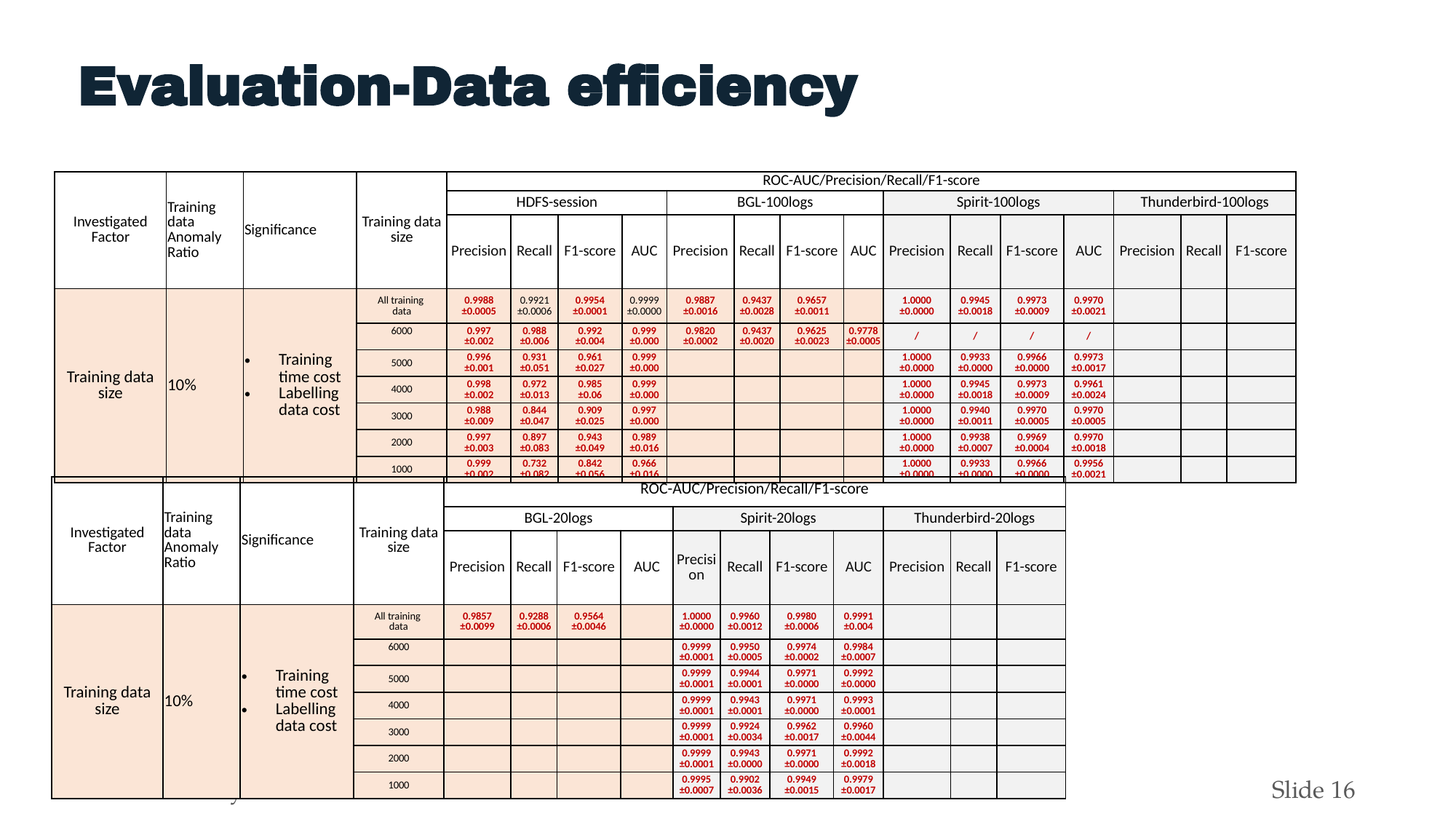

Evaluation-Data efficiency
| Investigated Factor | Training data Anomaly Ratio | Significance | Training data size | ROC-AUC/Precision/Recall/F1-score |  |  |  |  |  |  |  |  |  |  |  |  |  |  |
| --- | --- | --- | --- | --- | --- | --- | --- | --- | --- | --- | --- | --- | --- | --- | --- | --- | --- | --- |
|  |  |  |  | HDFS-session |  |  |  | BGL-100logs |  |  |  | Spirit-100logs |  |  |  | Thunderbird-100logs |  |  |
|  |  | Model |  | Precision | Recall | F1-score | AUC | Precision | Recall | F1-score | AUC | Precision | Recall | F1-score | AUC | Precision | Recall | F1-score |
| Training data size | 10% | Training time cost Labelling data cost | All training data | 0.9988 ±0.0005 | 0.9921 ±0.0006 | 0.9954 ±0.0001 | 0.9999 ±0.0000 | 0.9887 ±0.0016 | 0.9437 ±0.0028 | 0.9657 ±0.0011 |  | 1.0000 ±0.0000 | 0.9945 ±0.0018 | 0.9973 ±0.0009 | 0.9970 ±0.0021 |  |  |  |
| Training data size | 10% | Training time cost Labelling data cost | 6000 | 0.997 ±0.002 | 0.988 ±0.006 | 0.992 ±0.004 | 0.999 ±0.000 | 0.9820 ±0.0002 | 0.9437 ±0.0020 | 0.9625 ±0.0023 | 0.9778 ±0.0005 | / | / | / | / |  |  |  |
|  |  |  | 5000 | 0.996 ±0.001 | 0.931 ±0.051 | 0.961 ±0.027 | 0.999 ±0.000 |  |  |  |  | 1.0000 ±0.0000 | 0.9933 ±0.0000 | 0.9966 ±0.0000 | 0.9973 ±0.0017 |  |  |  |
|  |  |  | 4000 | 0.998 ±0.002 | 0.972 ±0.013 | 0.985 ±0.06 | 0.999 ±0.000 |  |  |  |  | 1.0000 ±0.0000 | 0.9945 ±0.0018 | 0.9973 ±0.0009 | 0.9961 ±0.0024 |  |  |  |
|  |  |  | 3000 | 0.988 ±0.009 | 0.844 ±0.047 | 0.909 ±0.025 | 0.997 ±0.000 |  |  |  |  | 1.0000 ±0.0000 | 0.9940 ±0.0011 | 0.9970 ±0.0005 | 0.9970 ±0.0005 |  |  |  |
|  |  |  | 2000 | 0.997 ±0.003 | 0.897 ±0.083 | 0.943 ±0.049 | 0.989 ±0.016 |  |  |  |  | 1.0000 ±0.0000 | 0.9938 ±0.0007 | 0.9969 ±0.0004 | 0.9970 ±0.0018 |  |  |  |
|  |  |  | 1000 | 0.999 ±0.002 | 0.732 ±0.082 | 0.842 ±0.056 | 0.966 ±0.016 |  |  |  |  | 1.0000 ±0.0000 | 0.9933 ±0.0000 | 0.9966 ±0.0000 | 0.9956 ±0.0021 |  |  |  |
| Investigated Factor | Training data Anomaly Ratio | Significance | Training data size | ROC-AUC/Precision/Recall/F1-score |  |  |  |  |  |  |  |  |  |  |
| --- | --- | --- | --- | --- | --- | --- | --- | --- | --- | --- | --- | --- | --- | --- |
|  |  |  |  | BGL-20logs |  |  |  | Spirit-20logs |  |  |  | Thunderbird-20logs |  |  |
|  |  | Model |  | Precision | Recall | F1-score | AUC | Precision | Recall | F1-score | AUC | Precision | Recall | F1-score |
| Training data size | 10% | Training time cost Labelling data cost | All training data | 0.9857 ±0.0099 | 0.9288 ±0.0006 | 0.9564 ±0.0046 |  | 1.0000 ±0.0000 | 0.9960 ±0.0012 | 0.9980 ±0.0006 | 0.9991 ±0.004 |  |  |  |
| Training data size | 10% | Training time cost Labelling data cost | 6000 |  |  |  |  | 0.9999 ±0.0001 | 0.9950 ±0.0005 | 0.9974 ±0.0002 | 0.9984 ±0.0007 |  |  |  |
|  |  |  | 5000 |  |  |  |  | 0.9999 ±0.0001 | 0.9944 ±0.0001 | 0.9971 ±0.0000 | 0.9992 ±0.0000 |  |  |  |
|  |  |  | 4000 |  |  |  |  | 0.9999 ±0.0001 | 0.9943 ±0.0001 | 0.9971 ±0.0000 | 0.9993 ±0.0001 |  |  |  |
|  |  |  | 3000 |  |  |  |  | 0.9999 ±0.0001 | 0.9924 ±0.0034 | 0.9962 ±0.0017 | 0.9960 ±0.0044 |  |  |  |
|  |  |  | 2000 |  |  |  |  | 0.9999 ±0.0001 | 0.9943 ±0.0000 | 0.9971 ±0.0000 | 0.9992 ±0.0018 |  |  |  |
|  |  |  | 1000 |  |  |  |  | 0.9995 ±0.0007 | 0.9902 ±0.0036 | 0.9949 ±0.0015 | 0.9979 ±0.0017 |  |  |  |
The University of Adelaide
Slide 16